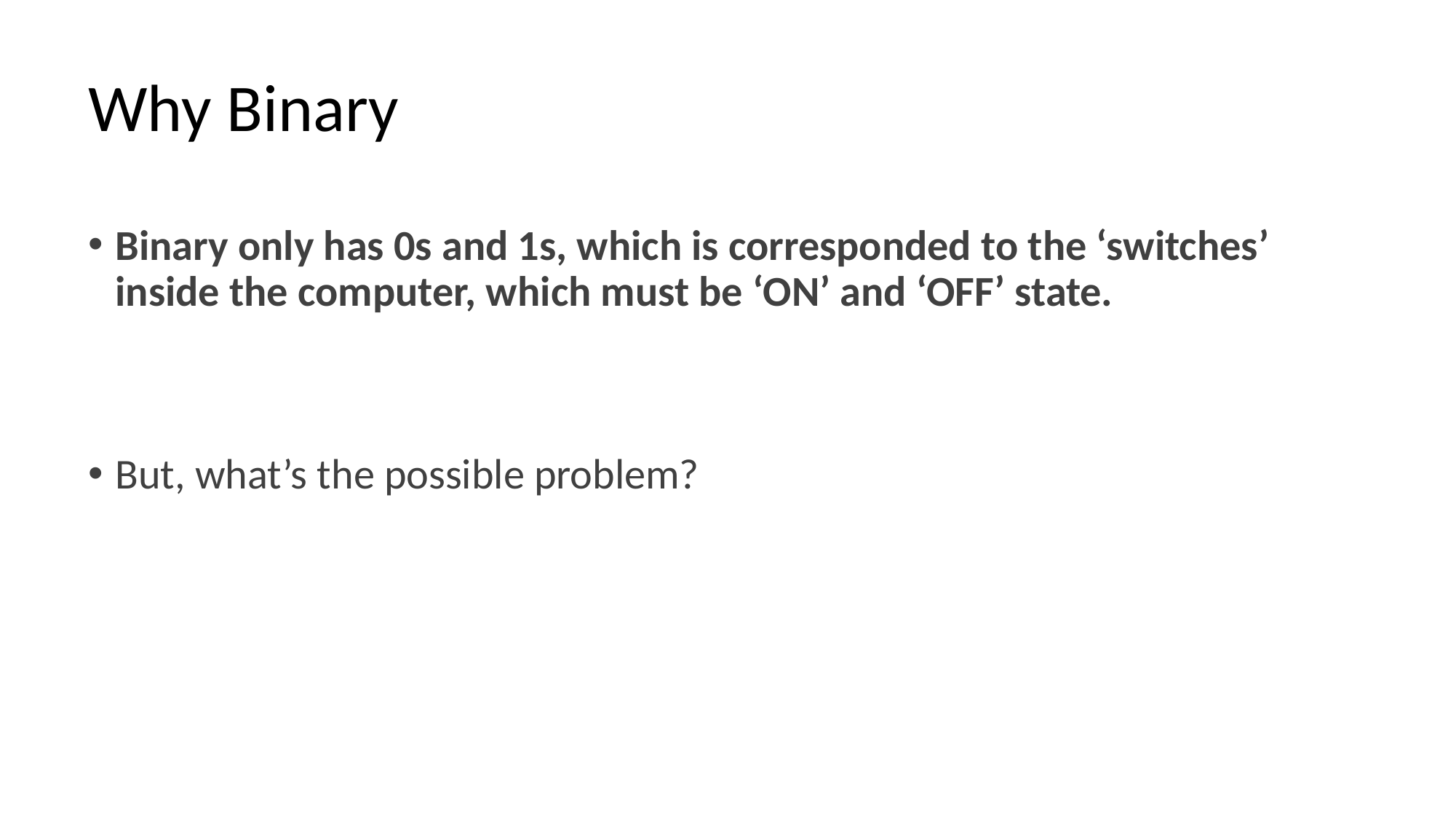

# Why Binary
Binary only has 0s and 1s, which is corresponded to the ‘switches’ inside the computer, which must be ‘ON’ and ‘OFF’ state.

But, what’s the possible problem?